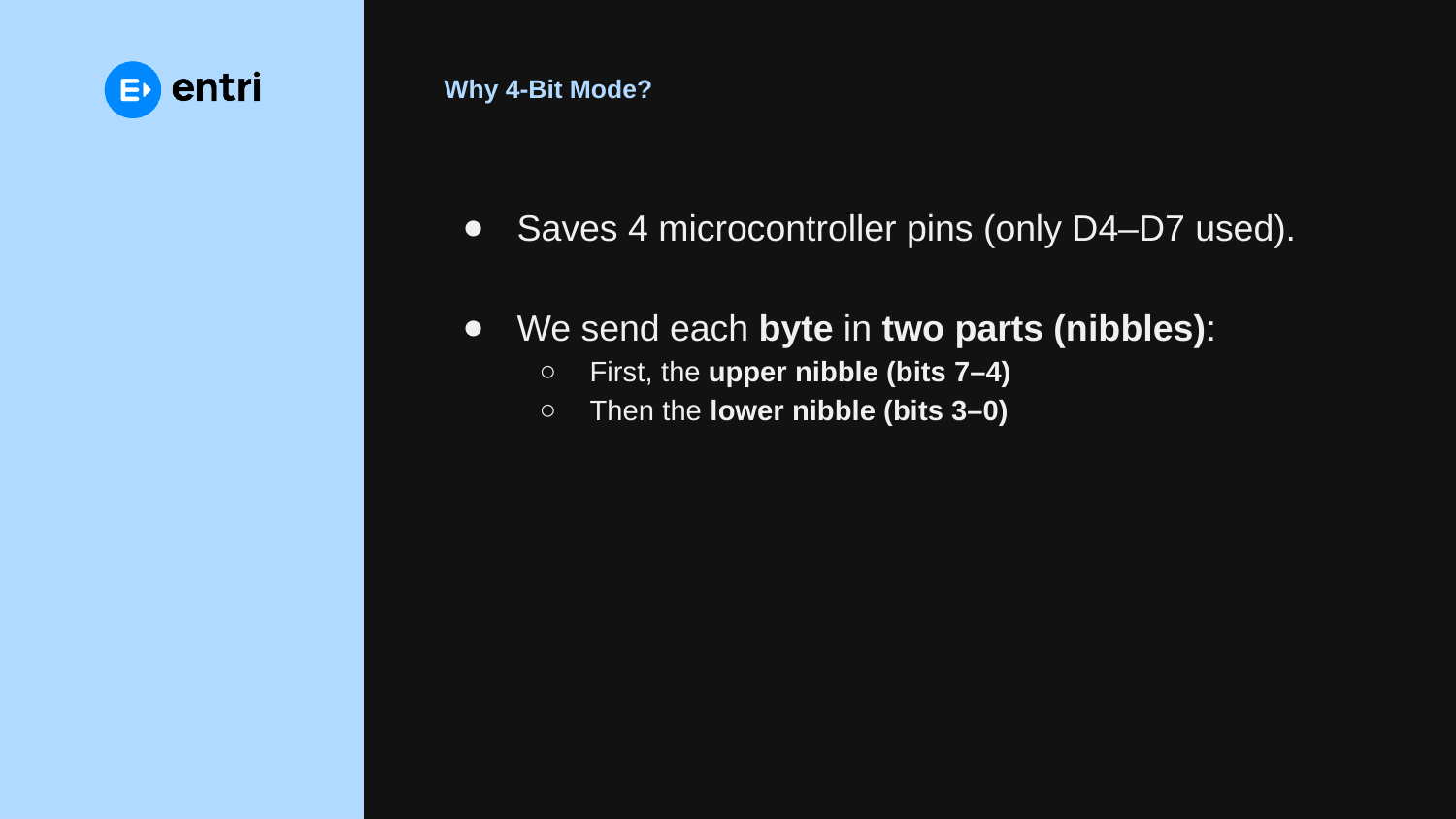

# Why 4-Bit Mode?
Saves 4 microcontroller pins (only D4–D7 used).

We send each byte in two parts (nibbles):
First, the upper nibble (bits 7–4)
Then the lower nibble (bits 3–0)